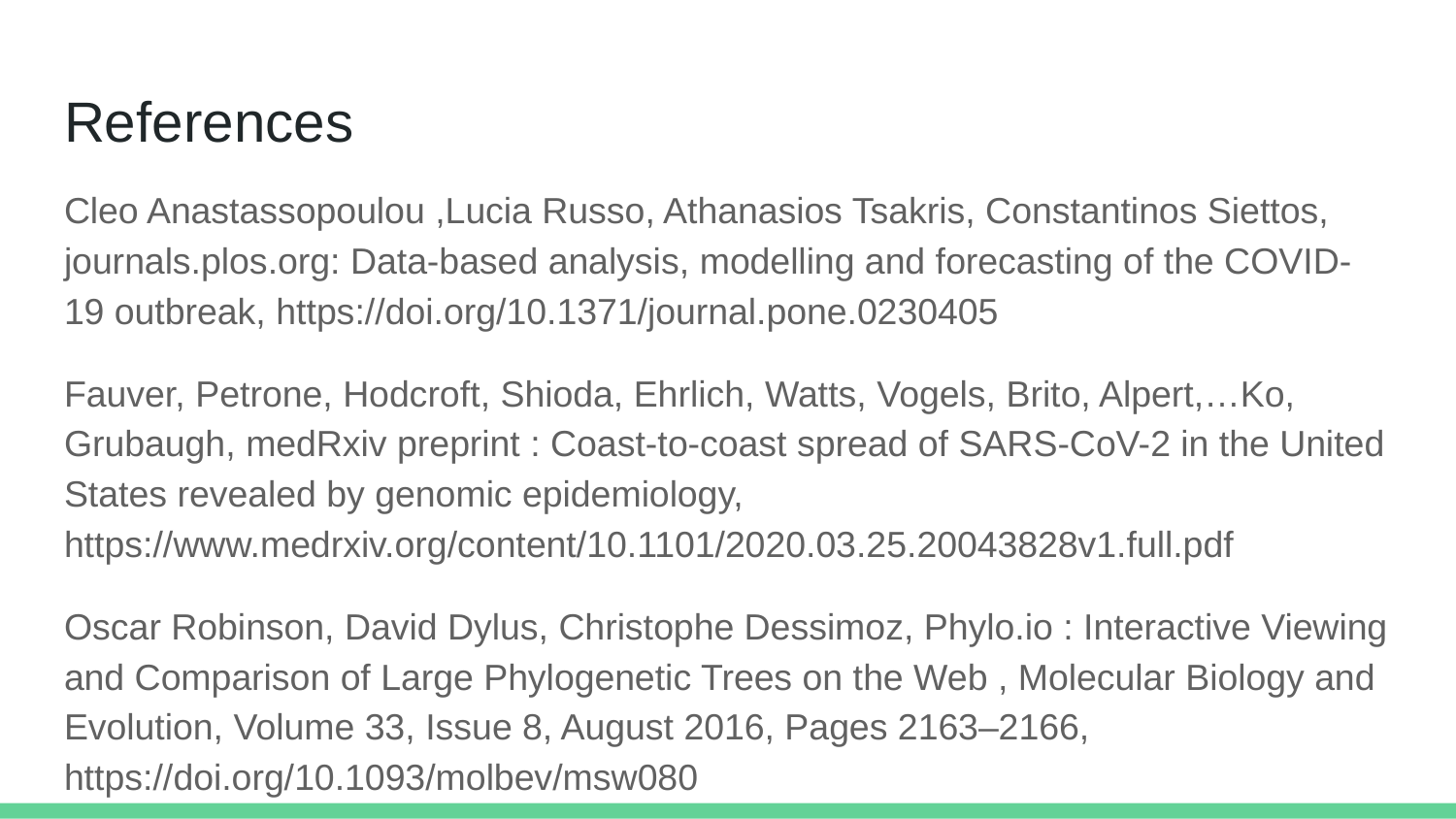

# References
Cleo Anastassopoulou ,Lucia Russo, Athanasios Tsakris, Constantinos Siettos, journals.plos.org: Data-based analysis, modelling and forecasting of the COVID-19 outbreak, https://doi.org/10.1371/journal.pone.0230405
Fauver, Petrone, Hodcroft, Shioda, Ehrlich, Watts, Vogels, Brito, Alpert,…Ko, Grubaugh, medRxiv preprint : Coast-to-coast spread of SARS-CoV-2 in the United States revealed by genomic epidemiology, https://www.medrxiv.org/content/10.1101/2020.03.25.20043828v1.full.pdf
Oscar Robinson, David Dylus, Christophe Dessimoz, Phylo.io : Interactive Viewing and Comparison of Large Phylogenetic Trees on the Web , Molecular Biology and Evolution, Volume 33, Issue 8, August 2016, Pages 2163–2166, https://doi.org/10.1093/molbev/msw080